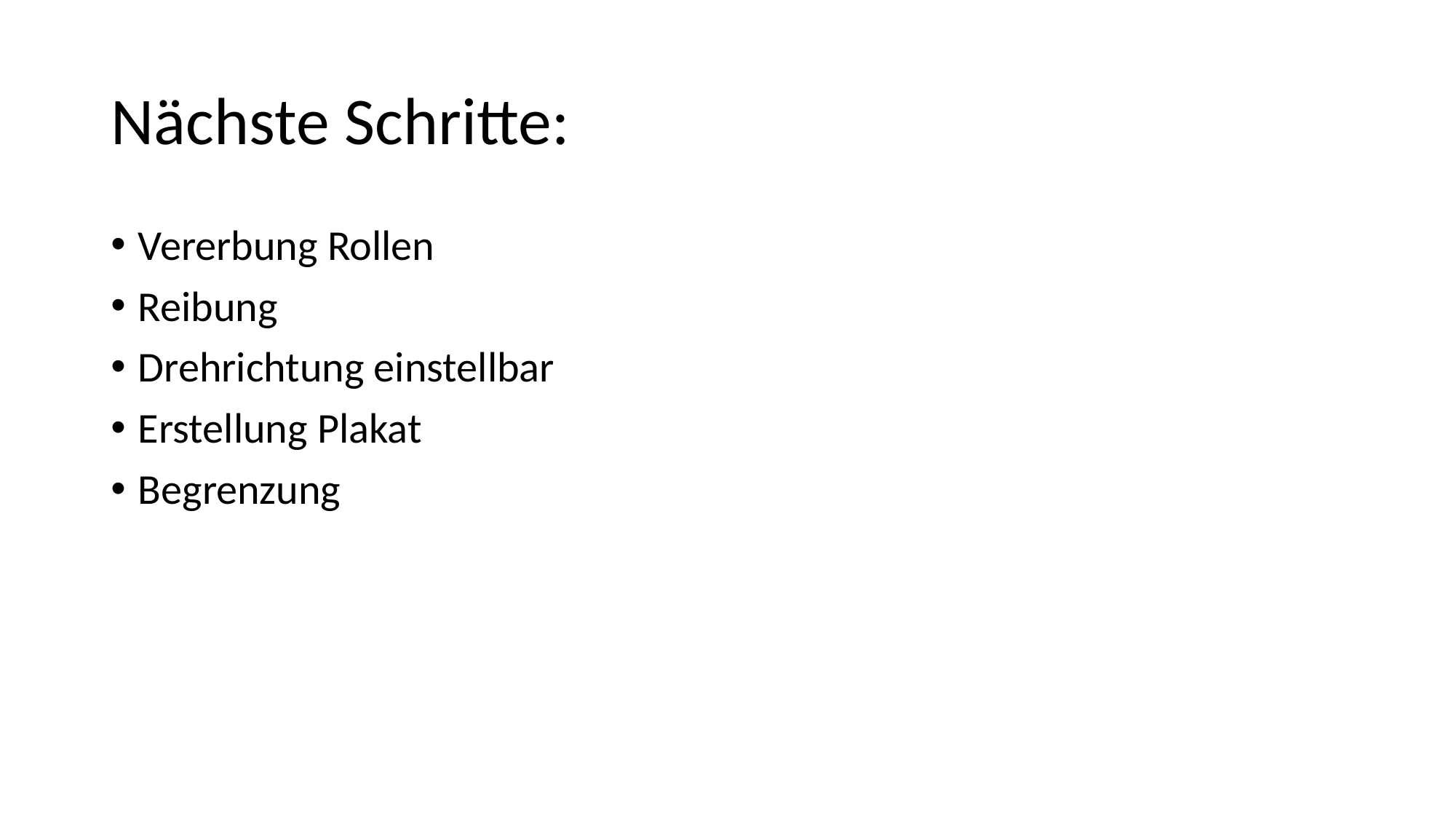

# Nächste Schritte:
Vererbung Rollen
Reibung
Drehrichtung einstellbar
Erstellung Plakat
Begrenzung